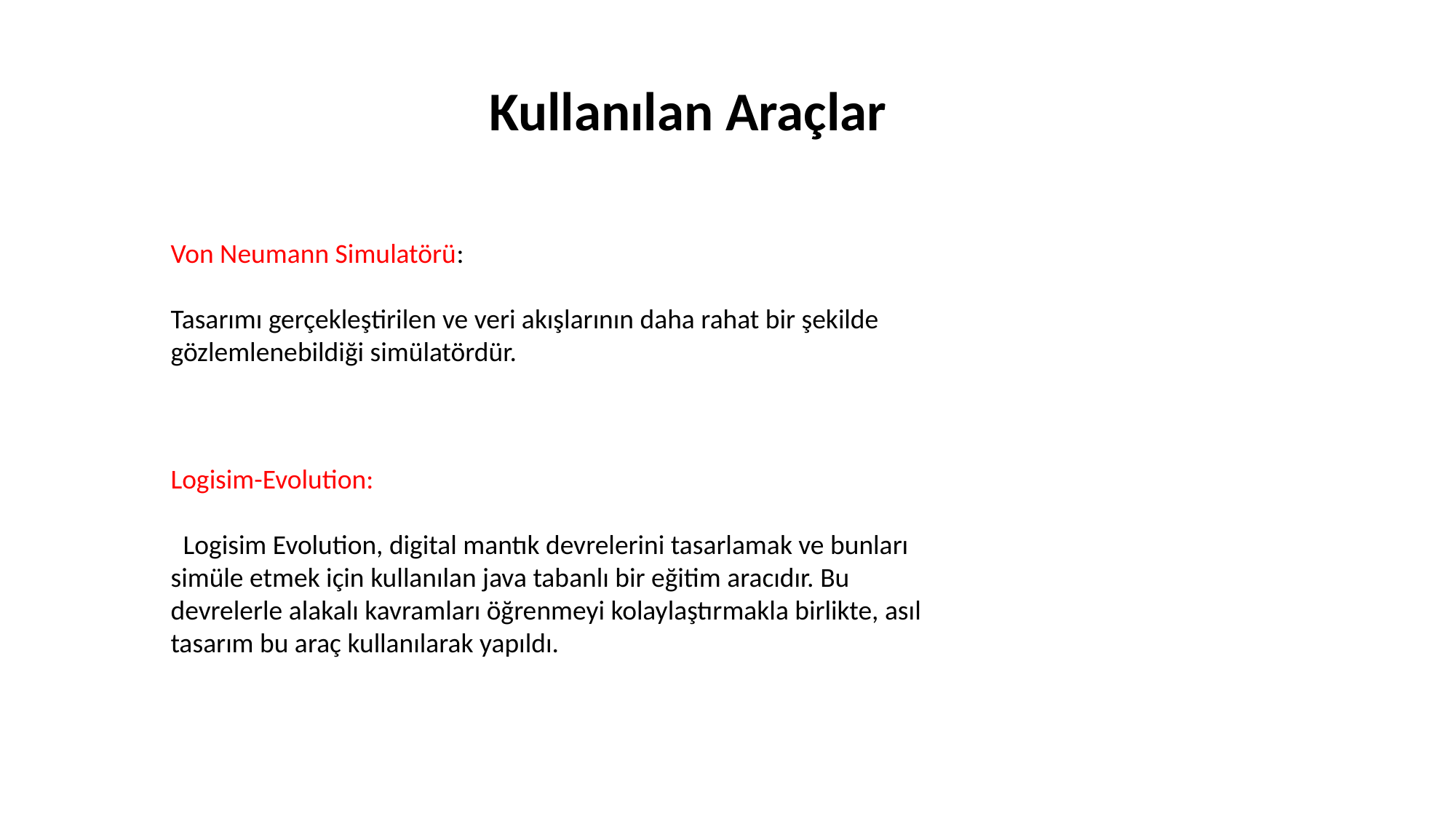

Kullanılan Araçlar
Von Neumann Simulatörü:

Tasarımı gerçekleştirilen ve veri akışlarının daha rahat bir şekilde gözlemlenebildiği simülatördür.
Logisim-Evolution:

  Logisim Evolution, digital mantık devrelerini tasarlamak ve bunları simüle etmek için kullanılan java tabanlı bir eğitim aracıdır. Bu devrelerle alakalı kavramları öğrenmeyi kolaylaştırmakla birlikte, asıl tasarım bu araç kullanılarak yapıldı.